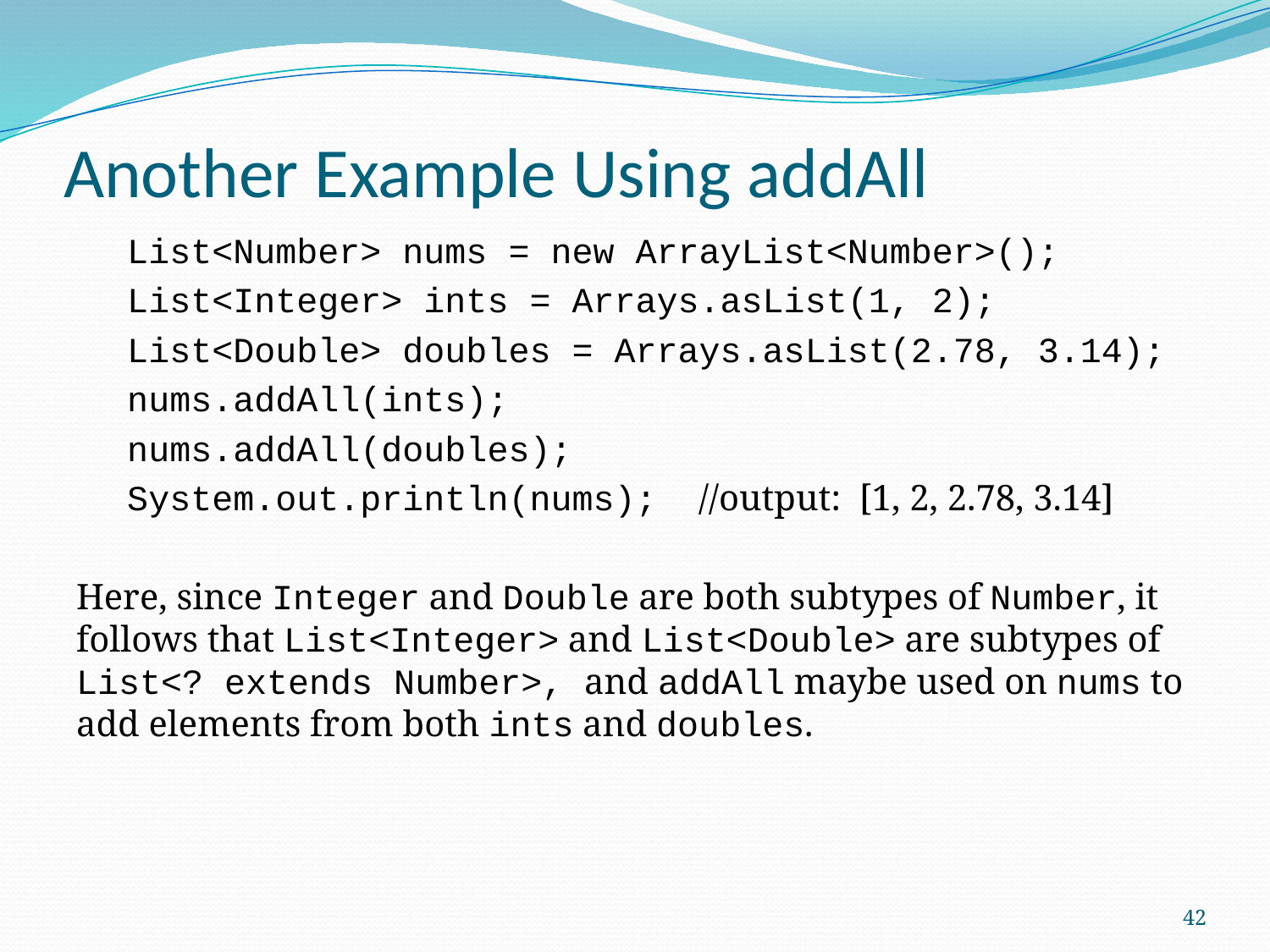

# Another Example Using addAll
List<Number> nums = new ArrayList<Number>();
List<Integer> ints = Arrays.asList(1, 2);
List<Double> doubles = Arrays.asList(2.78, 3.14);
nums.addAll(ints);
nums.addAll(doubles);
System.out.println(nums);  //output:  [1, 2, 2.78, 3.14]

Here, since Integer and Double are both subtypes of Number, it follows that List<Integer> and List<Double> are subtypes of List<? extends Number>, and addAll maybe used on nums to add elements from both ints and doubles.
42